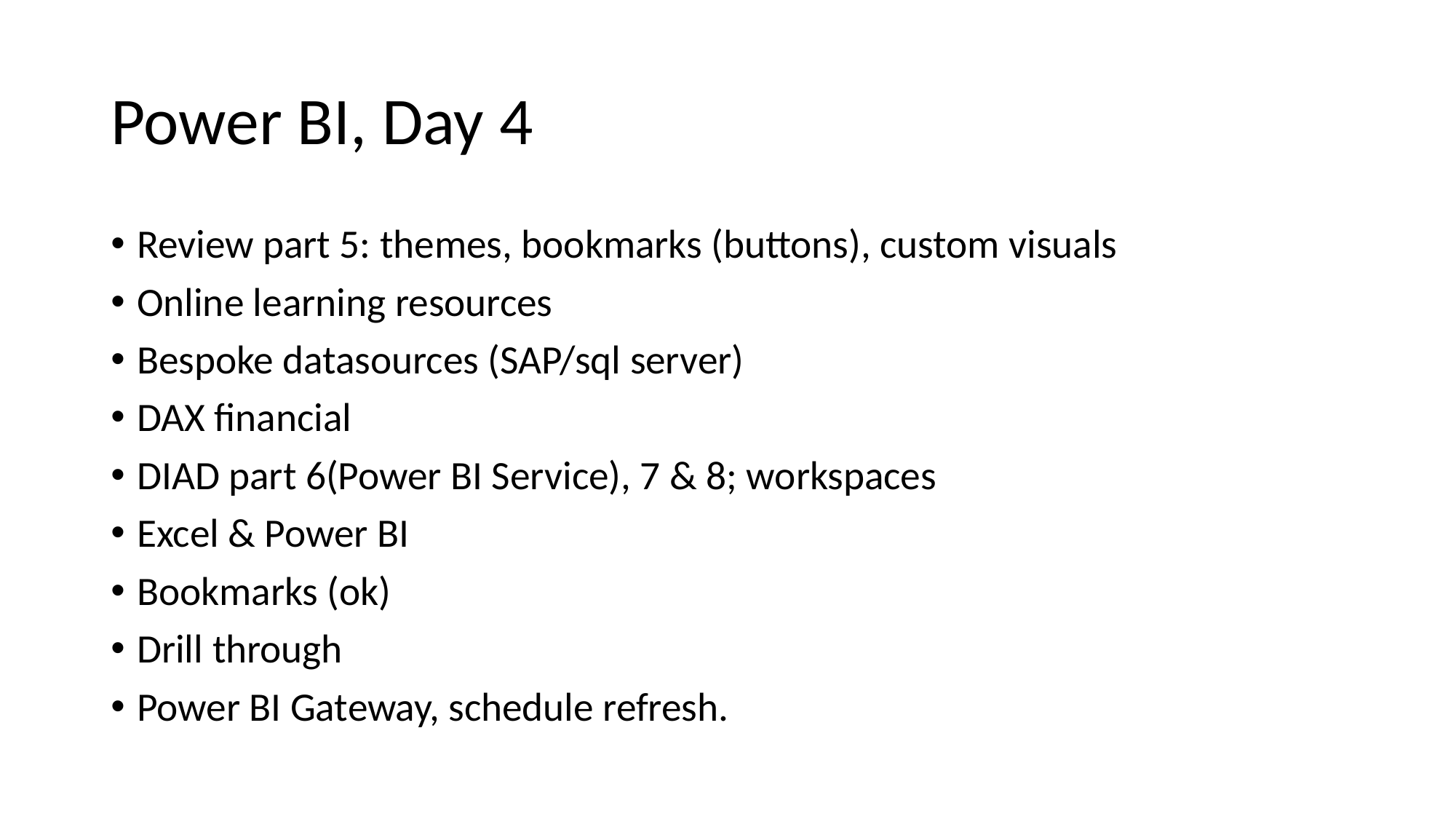

# Power BI, Day 4
Review part 5: themes, bookmarks (buttons), custom visuals
Online learning resources
Bespoke datasources (SAP/sql server)
DAX financial
DIAD part 6(Power BI Service), 7 & 8; workspaces
Excel & Power BI
Bookmarks (ok)
Drill through
Power BI Gateway, schedule refresh.